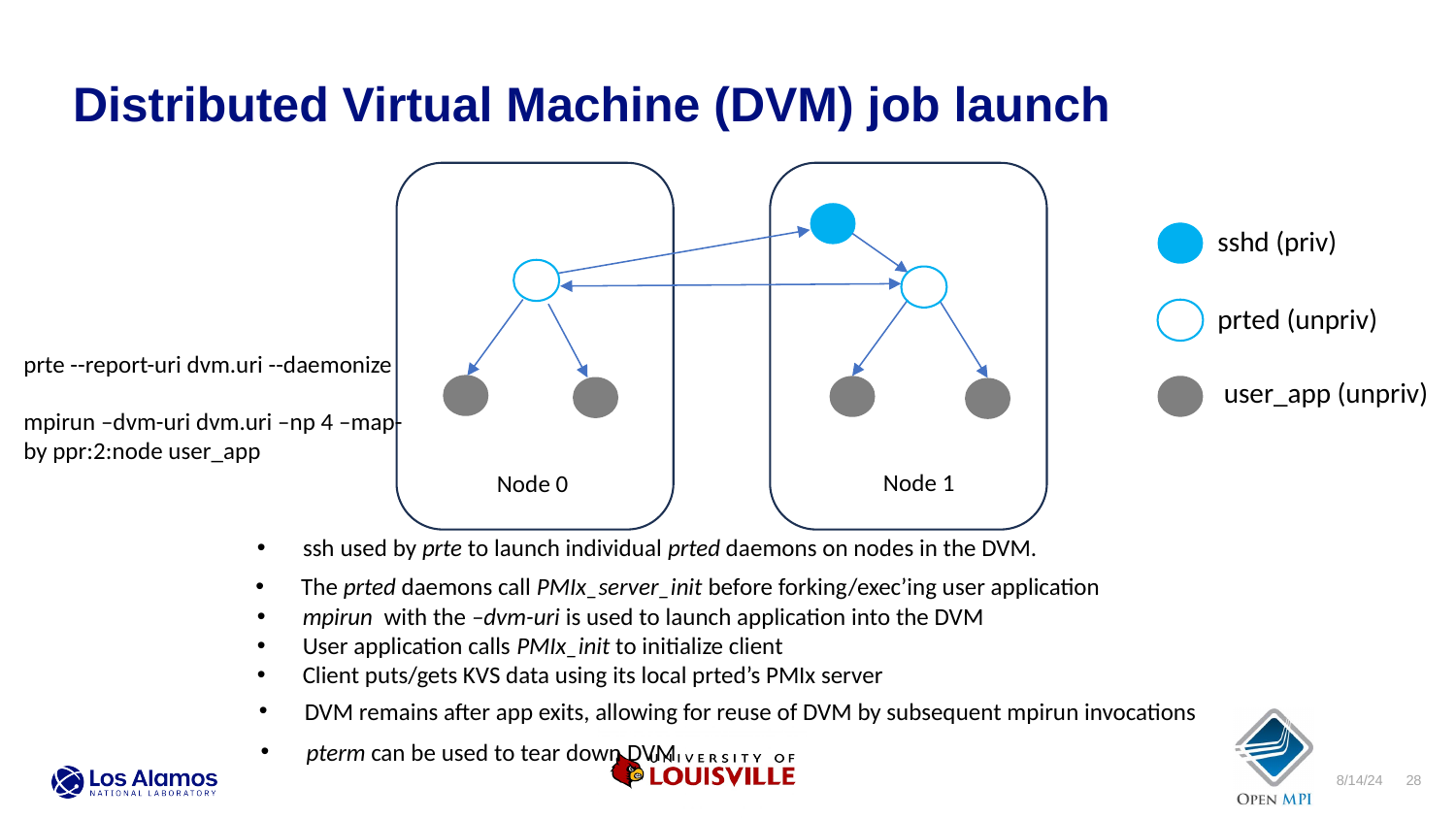

Distributed Virtual Machine (DVM) job launch

sshd (priv)

prted (unpriv)

prte --report-uri dvm.uri --daemonize
user_app (unpriv)

mpirun –dvm-uri dvm.uri –np 4 –map-by ppr:2:node user_app
Node 1
Node 0
ssh used by prte to launch individual prted daemons on nodes in the DVM.
The prted daemons call PMIx_server_init before forking/exec’ing user application
mpirun  with the –dvm-uri is used to launch application into the DVM
User application calls PMIx_init to initialize client
Client puts/gets KVS data using its local prted’s PMIx server

DVM remains after app exits, allowing for reuse of DVM by subsequent mpirun invocations
pterm can be used to tear down DVM